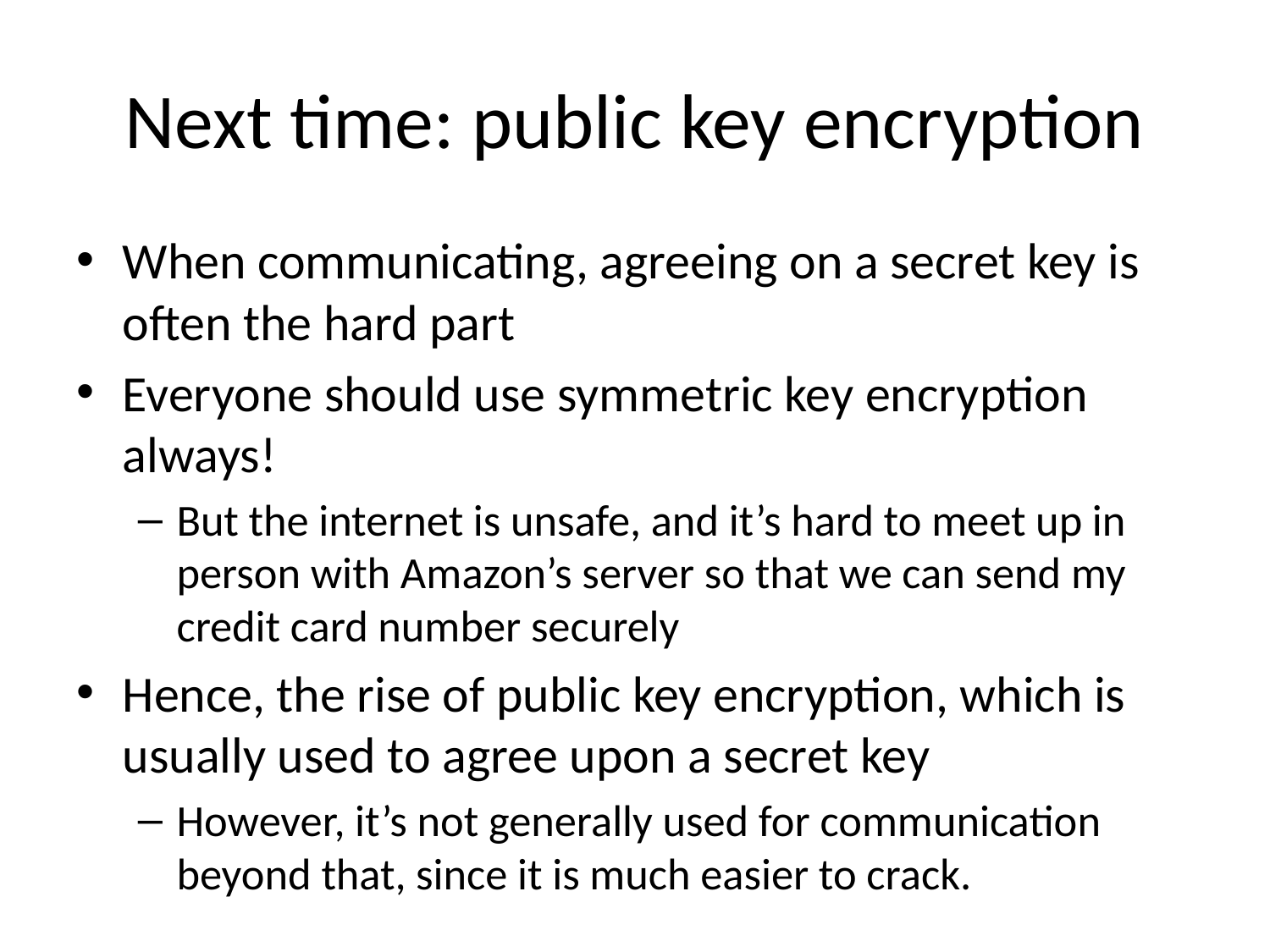

# Next time: public key encryption
When communicating, agreeing on a secret key is often the hard part
Everyone should use symmetric key encryption always!
But the internet is unsafe, and it’s hard to meet up in person with Amazon’s server so that we can send my credit card number securely
Hence, the rise of public key encryption, which is usually used to agree upon a secret key
However, it’s not generally used for communication beyond that, since it is much easier to crack.